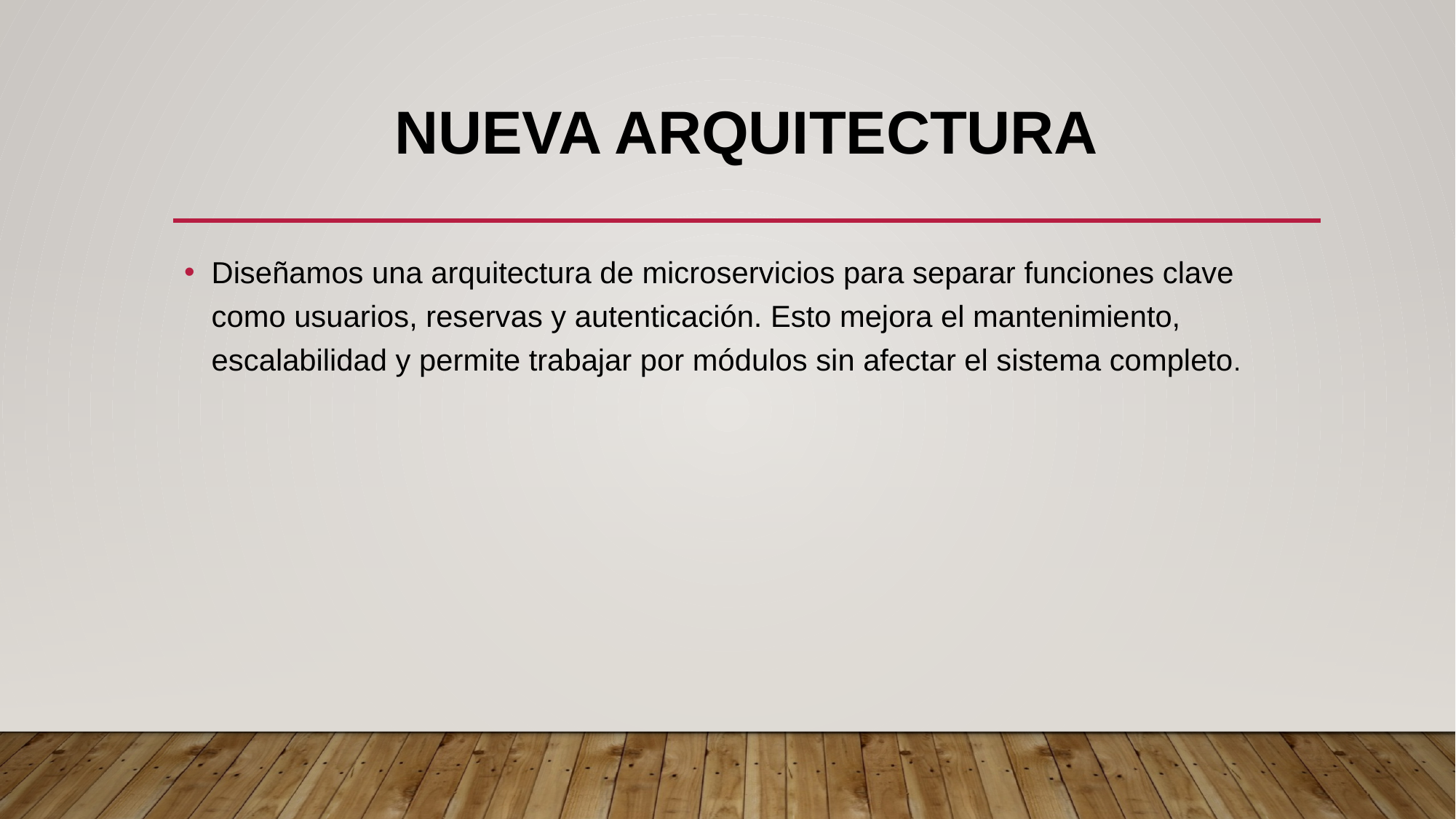

# Nueva arquitectura
Diseñamos una arquitectura de microservicios para separar funciones clave como usuarios, reservas y autenticación. Esto mejora el mantenimiento, escalabilidad y permite trabajar por módulos sin afectar el sistema completo.